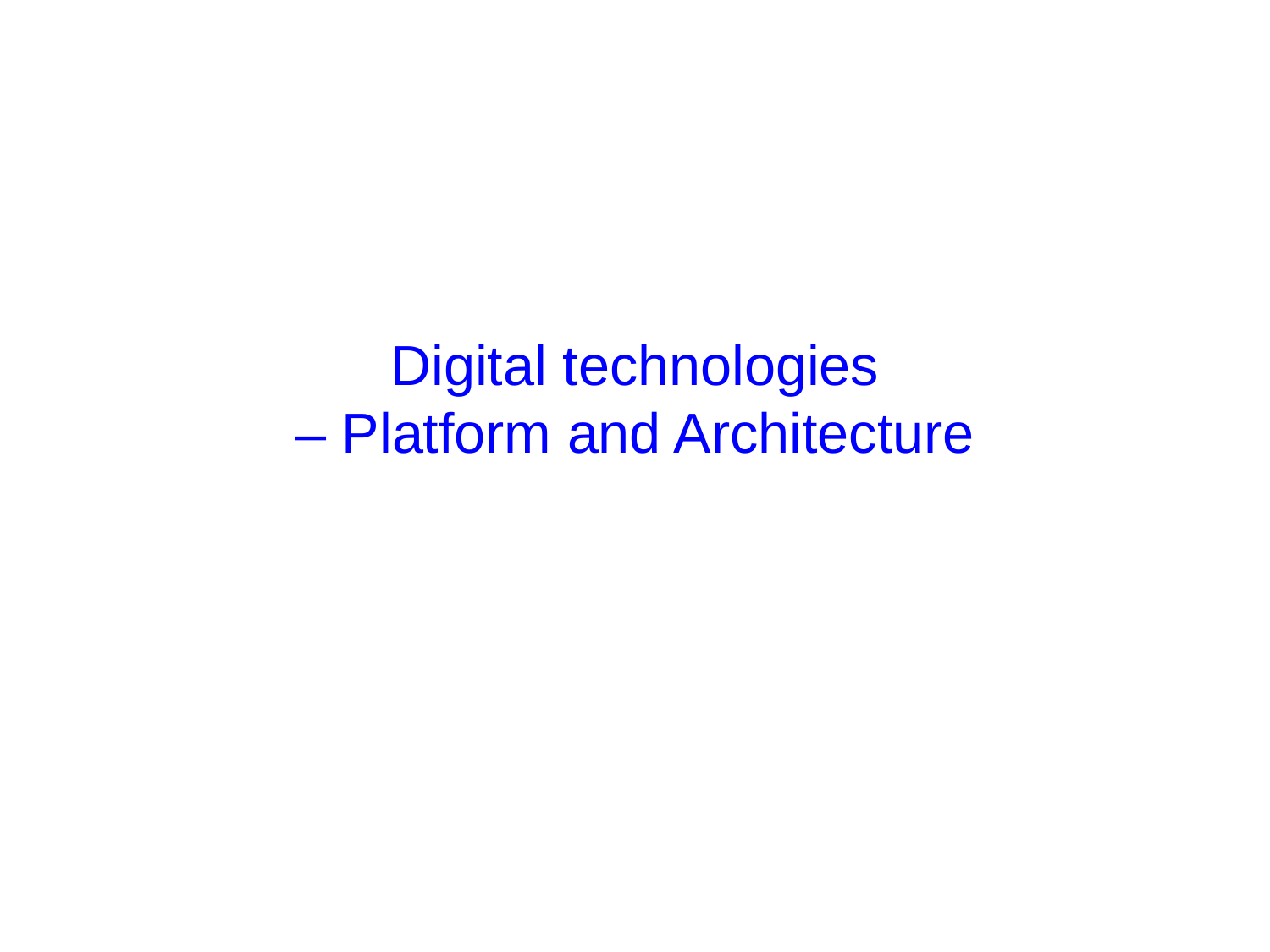

# Digital technologies – Platform and Architecture